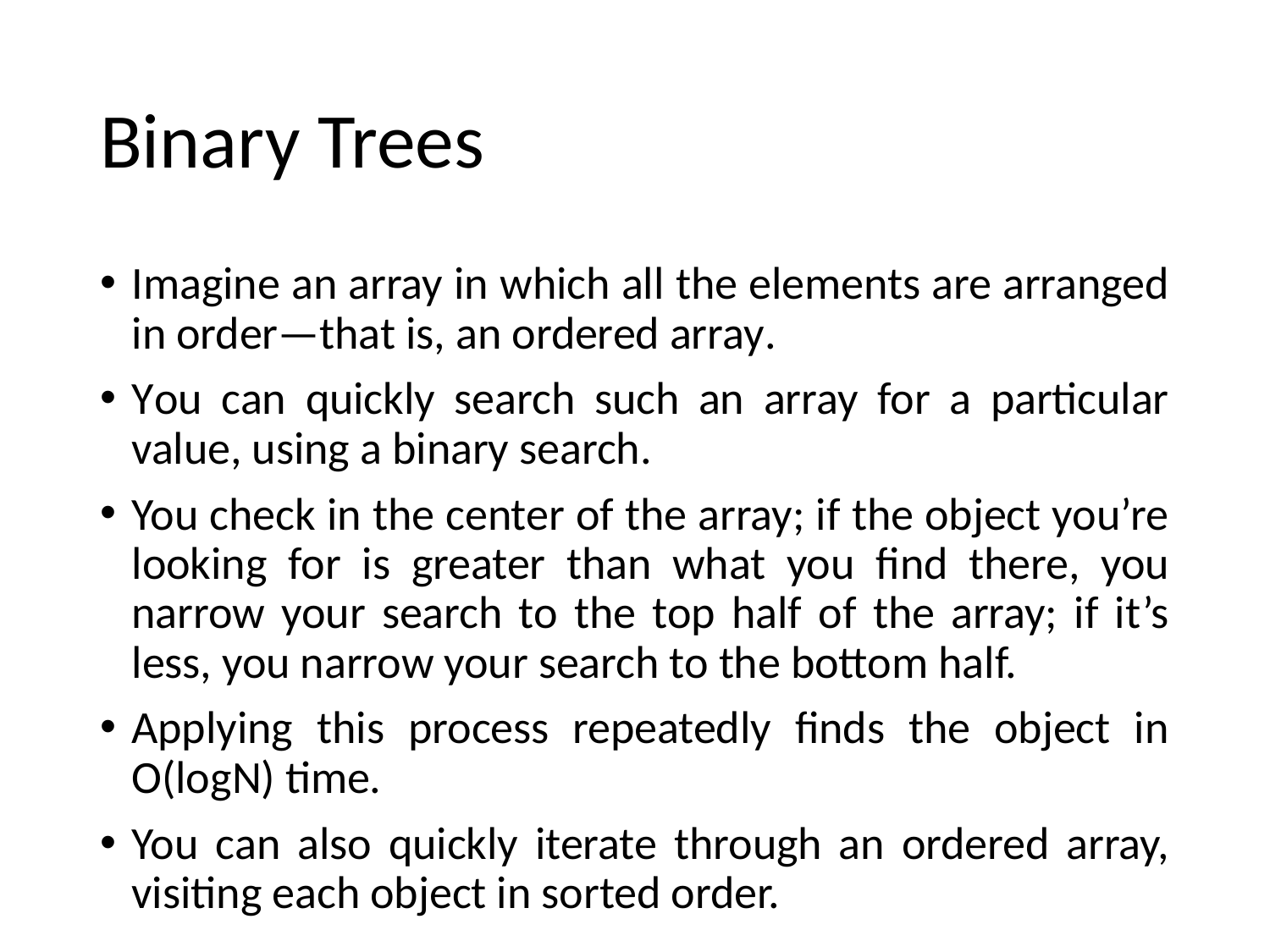

# Binary Trees
Imagine an array in which all the elements are arranged in order—that is, an ordered array.
You can quickly search such an array for a particular value, using a binary search.
You check in the center of the array; if the object you’re looking for is greater than what you find there, you narrow your search to the top half of the array; if it’s less, you narrow your search to the bottom half.
Applying this process repeatedly finds the object in O(logN) time.
You can also quickly iterate through an ordered array, visiting each object in sorted order.